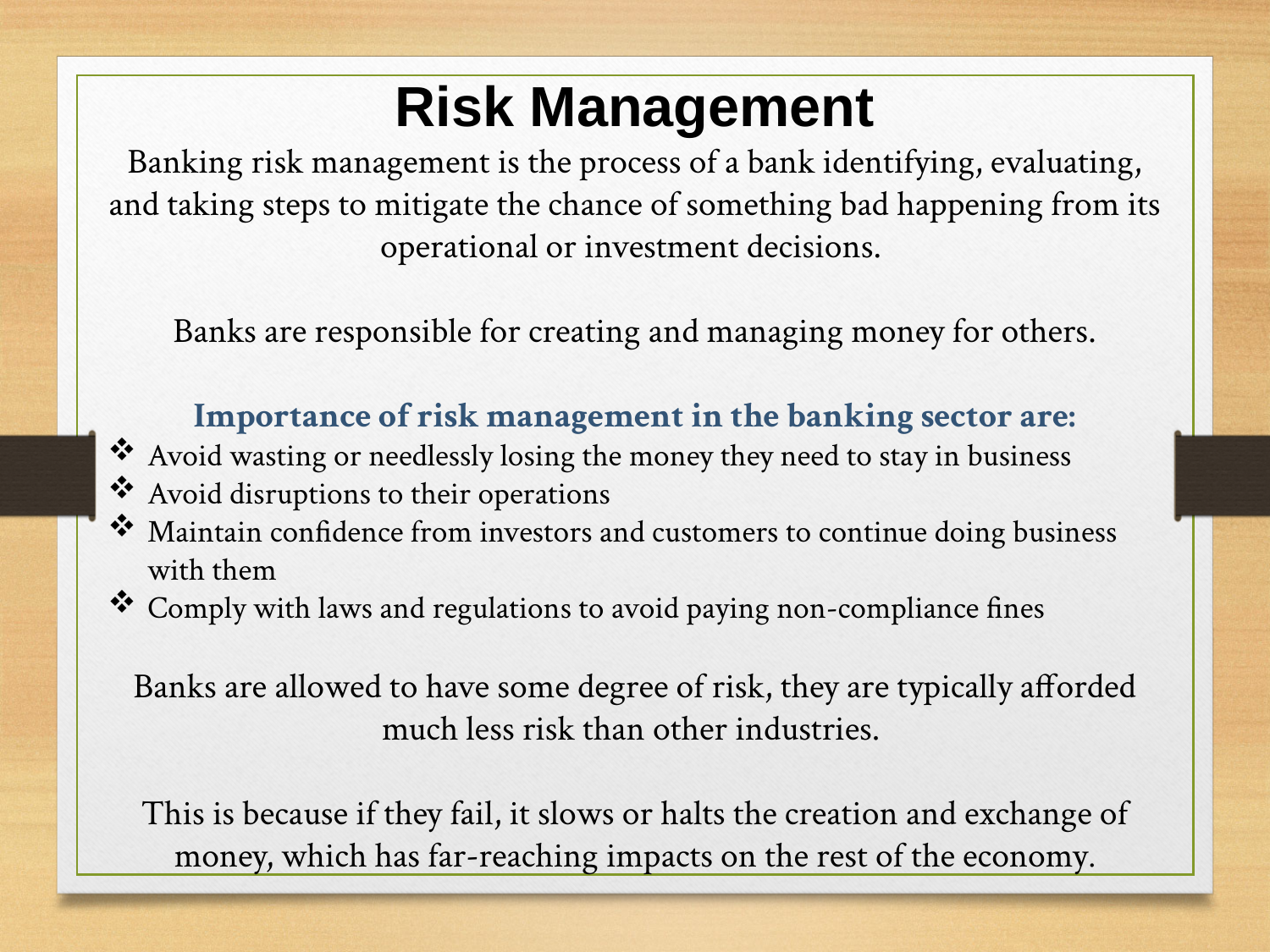

Risk Management
Banking risk management is the process of a bank identifying, evaluating, and taking steps to mitigate the chance of something bad happening from its operational or investment decisions.

Banks are responsible for creating and managing money for others.

Importance of risk management in the banking sector are:
Avoid wasting or needlessly losing the money they need to stay in business
Avoid disruptions to their operations
Maintain confidence from investors and customers to continue doing business with them
Comply with laws and regulations to avoid paying non-compliance fines

Banks are allowed to have some degree of risk, they are typically afforded much less risk than other industries.

This is because if they fail, it slows or halts the creation and exchange of money, which has far-reaching impacts on the rest of the economy.